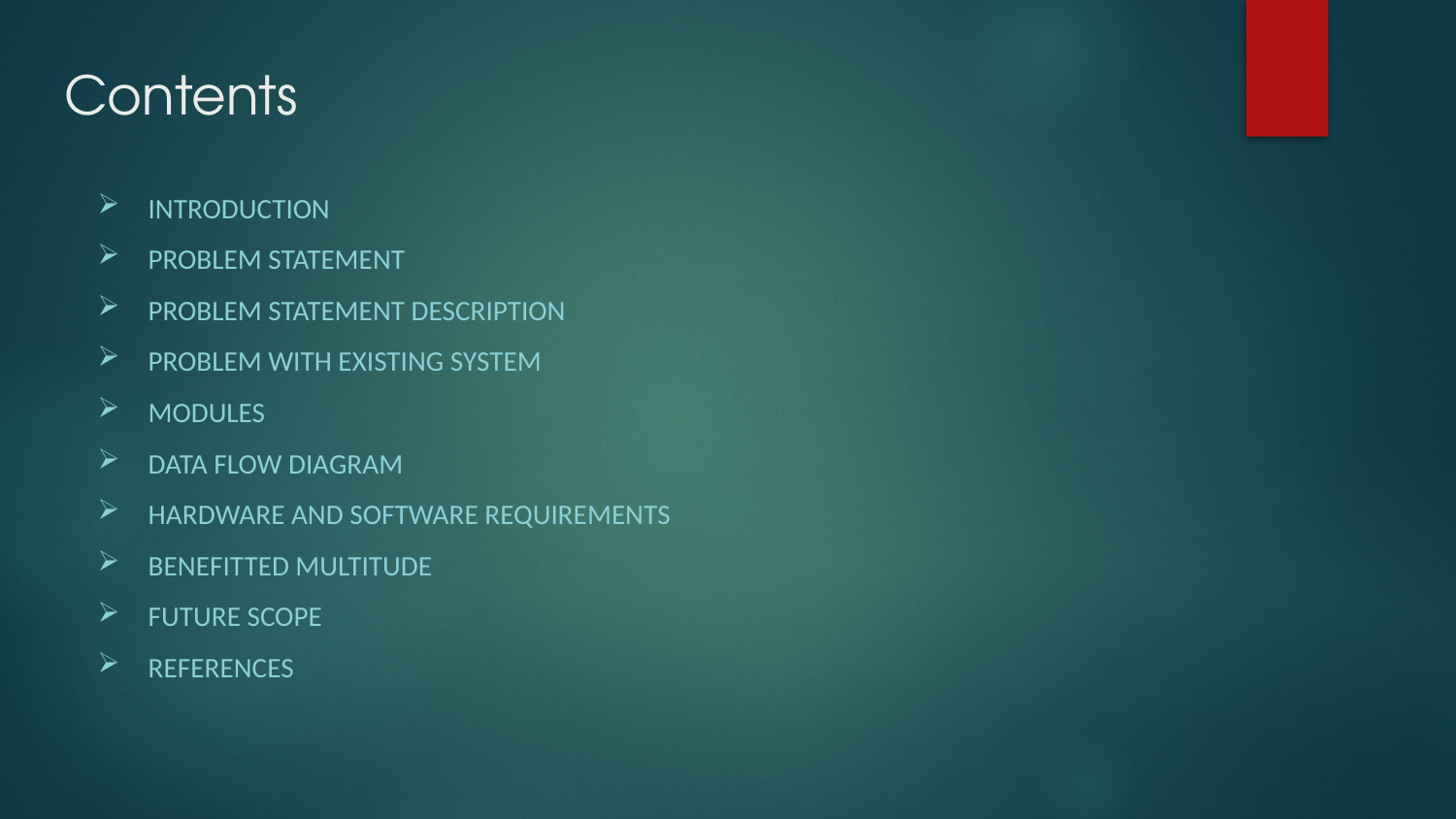

# Contents
Introduction
Problem statement
Problem statement description
Problem with existing system
Modules
Data flow diagram
Hardware and software requirements
Benefitted multitude
Future scope
references